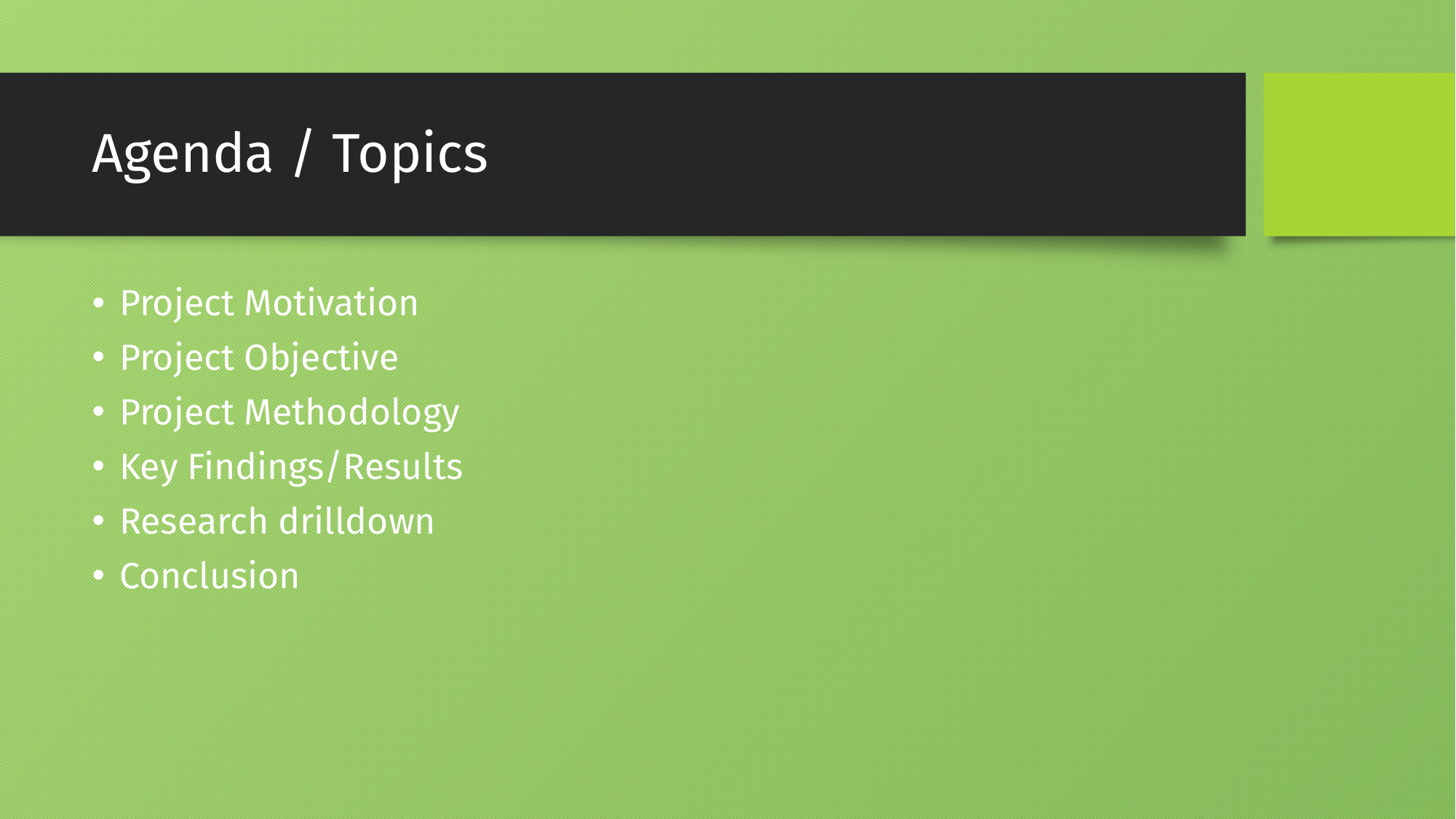

# Agenda / Topics
Project Motivation
Project Objective
Project Methodology
Key Findings/Results
Research drilldown
Conclusion